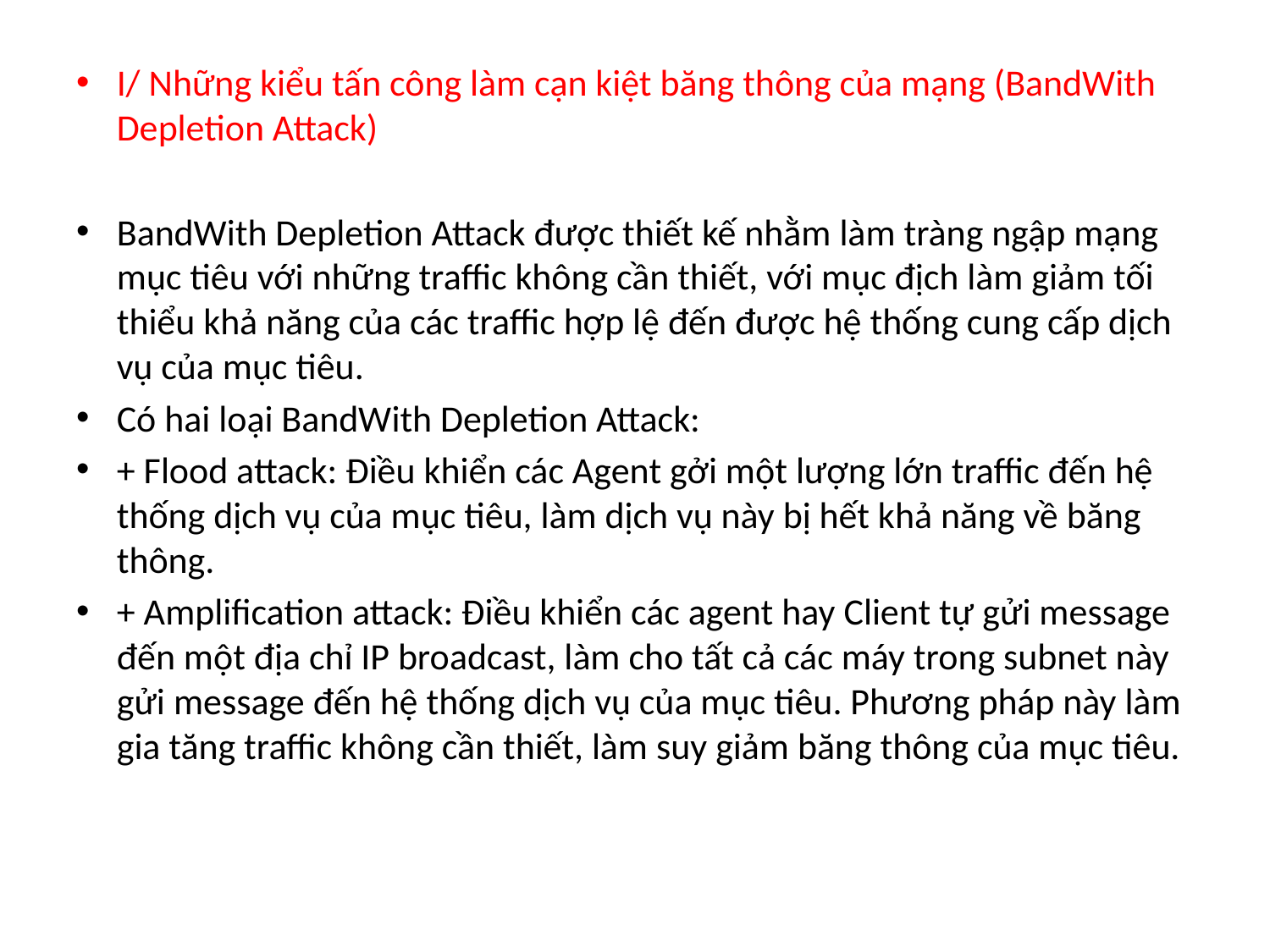

I/ Những kiểu tấn công làm cạn kiệt băng thông của mạng (BandWith Depletion Attack)

BandWith Depletion Attack được thiết kế nhằm làm tràng ngập mạng mục tiêu với những traffic không cần thiết, với mục địch làm giảm tối thiểu khả năng của các traffic hợp lệ đến được hệ thống cung cấp dịch vụ của mục tiêu.
Có hai loại BandWith Depletion Attack:
+ Flood attack: Điều khiển các Agent gởi một lượng lớn traffic đến hệ thống dịch vụ của mục tiêu, làm dịch vụ này bị hết khả năng về băng thông.
+ Amplification attack: Điều khiển các agent hay Client tự gửi message đến một địa chỉ IP broadcast, làm cho tất cả các máy trong subnet này gửi message đến hệ thống dịch vụ của mục tiêu. Phương pháp này làm gia tăng traffic không cần thiết, làm suy giảm băng thông của mục tiêu.